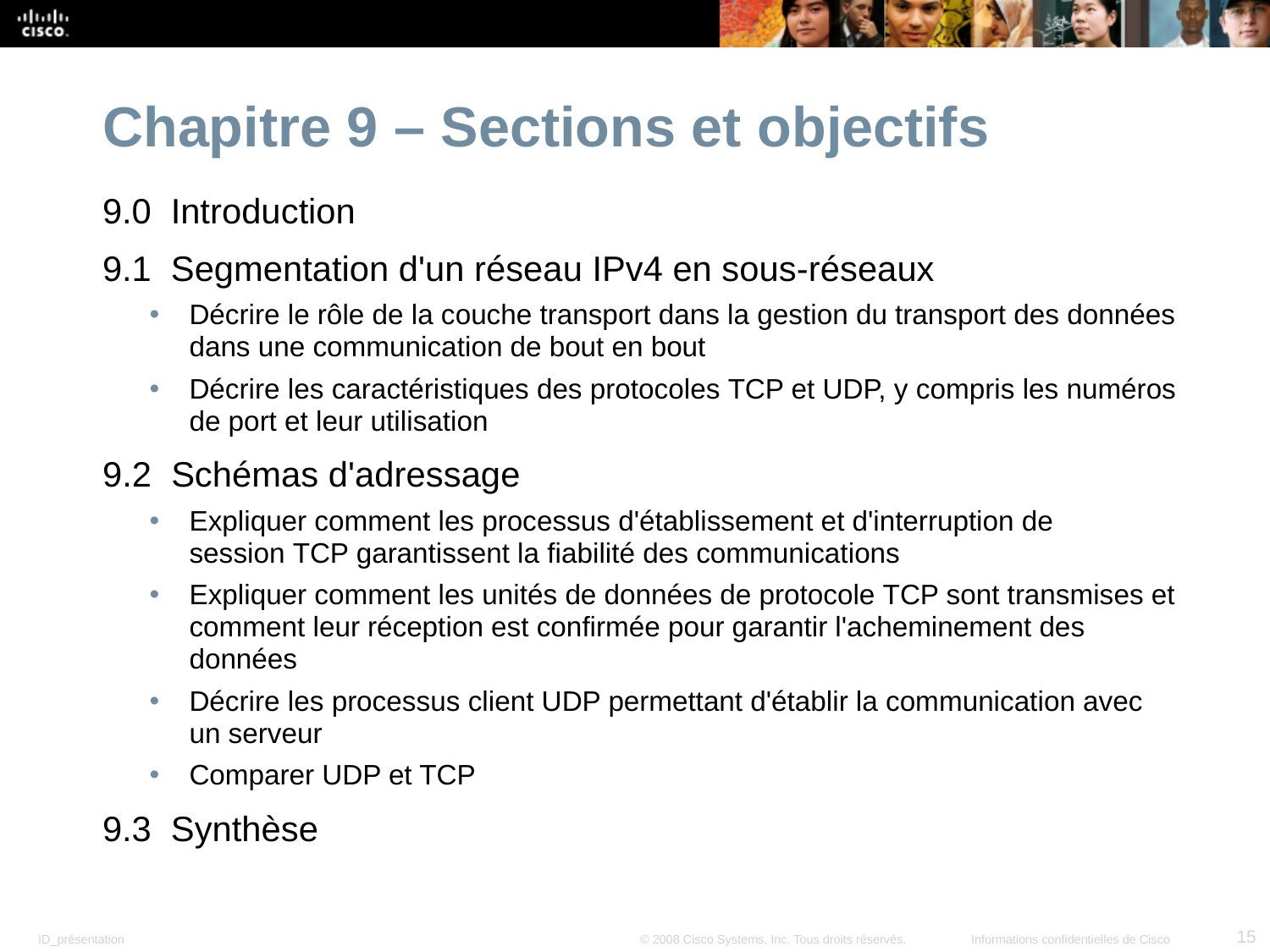

Chapitre 9 – Sections et objectifs
9.0  Introduction
9.1  Segmentation d'un réseau IPv4 en sous-réseaux
Décrire le rôle de la couche transport dans la gestion du transport des données dans une communication de bout en bout
Décrire les caractéristiques des protocoles TCP et UDP, y compris les numéros de port et leur utilisation
9.2  Schémas d'adressage
Expliquer comment les processus d'établissement et d'interruption de session TCP garantissent la fiabilité des communications
Expliquer comment les unités de données de protocole TCP sont transmises et comment leur réception est confirmée pour garantir l'acheminement des données
Décrire les processus client UDP permettant d'établir la communication avec un serveur
Comparer UDP et TCP
9.3  Synthèse